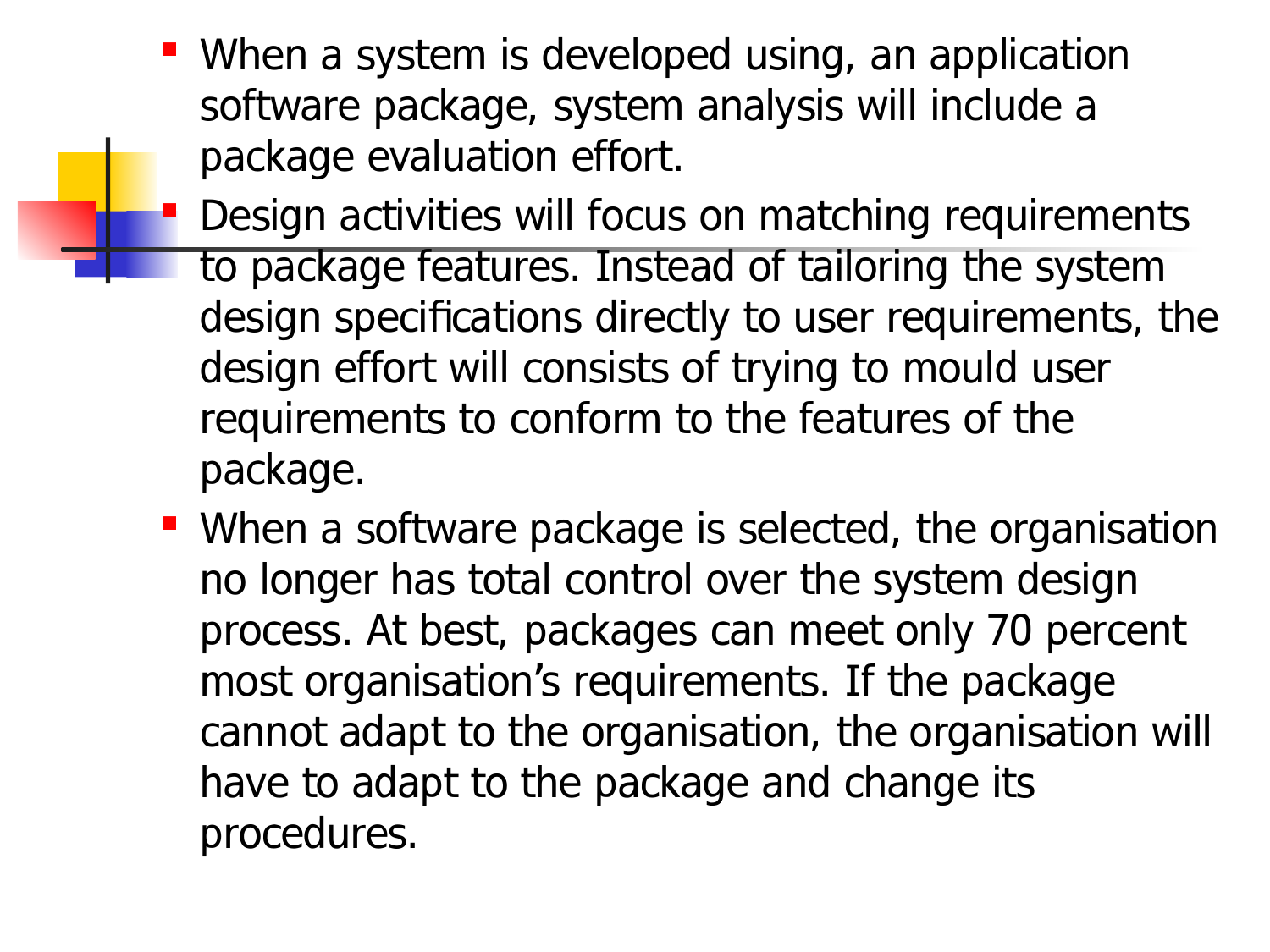

When a system is developed using, an application software package, system analysis will include a package evaluation effort.
Design activities will focus on matching requirements to package features. Instead of tailoring the system design specifications directly to user requirements, the design effort will consists of trying to mould user requirements to conform to the features of the package.
When a software package is selected, the organisation no longer has total control over the system design process. At best, packages can meet only 70 percent most organisation’s requirements. If the package cannot adapt to the organisation, the organisation will have to adapt to the package and change its procedures.